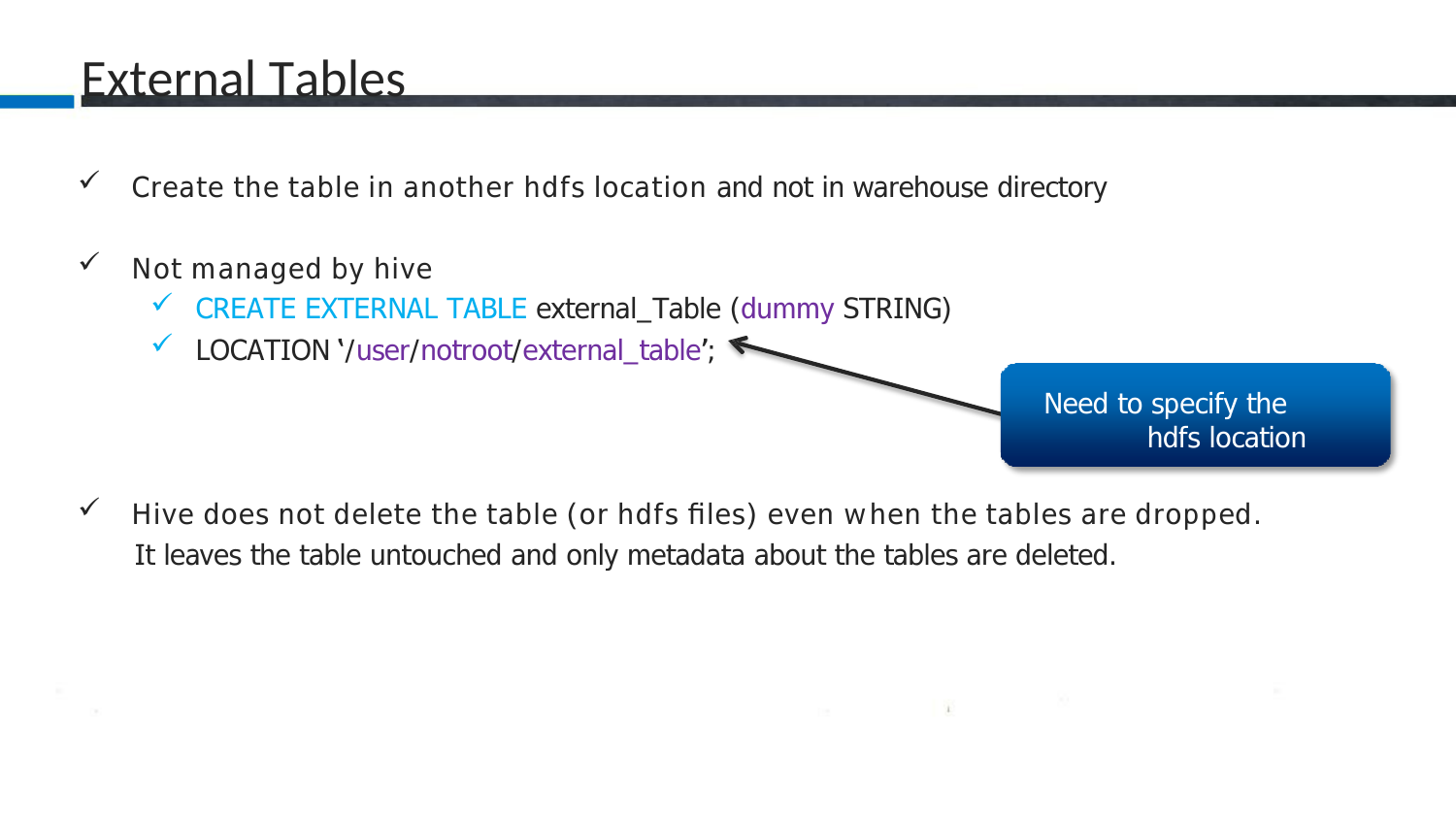

# External Tables

Create the table in another hdfs location and not in warehouse directory

Not managed by hive
CREATE EXTERNAL TABLE external_Table (dummy STRING)
LOCATION ‘/user/notroot/external_table’;
Need to specify the hdfs location

Hive does not delete the table (or hdfs files) even when the tables are dropped.
It leaves the table untouched and only metadata about the tables are deleted.